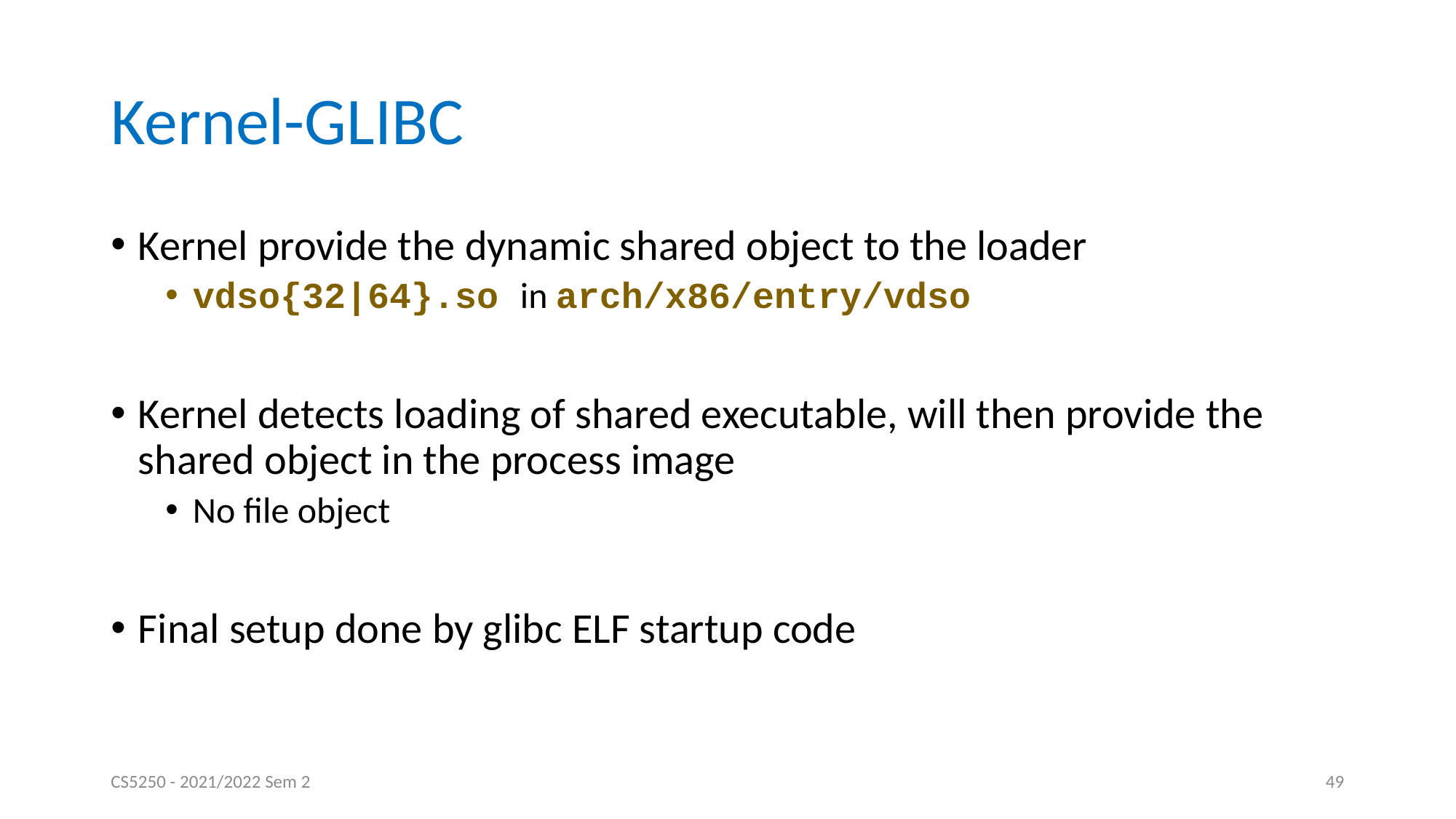

# Kernel-GLIBC
Kernel provide the dynamic shared object to the loader
vdso{32|64}.so in arch/x86/entry/vdso

Kernel detects loading of shared executable, will then provide the shared object in the process image
No file object

Final setup done by glibc ELF startup code

CS5250 - 2021/2022 Sem 2
49